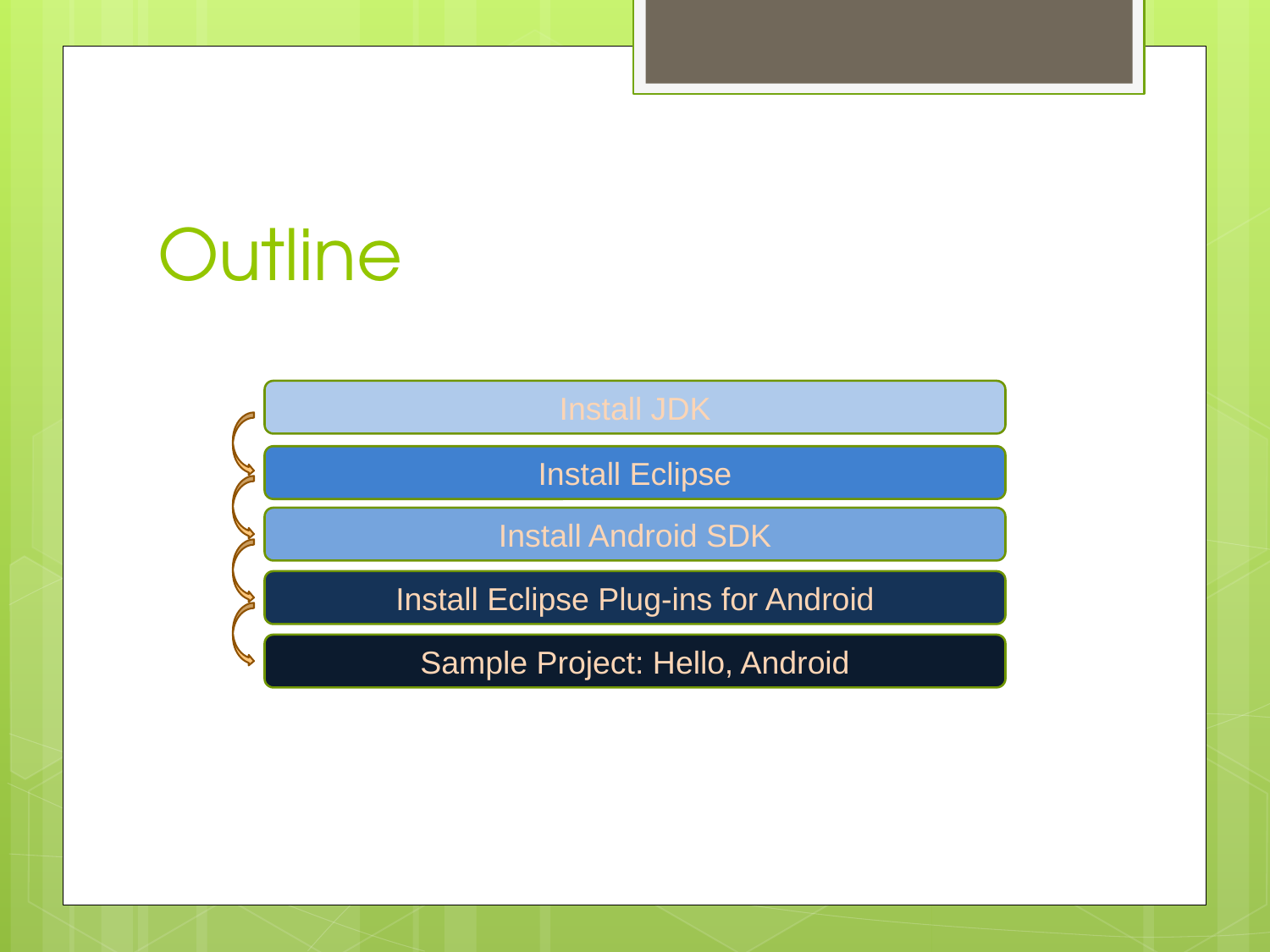

# Outline
Install JDK

Install Eclipse

Install Android SDK

Install Eclipse Plug-ins for Android

Sample Project: Hello, Android